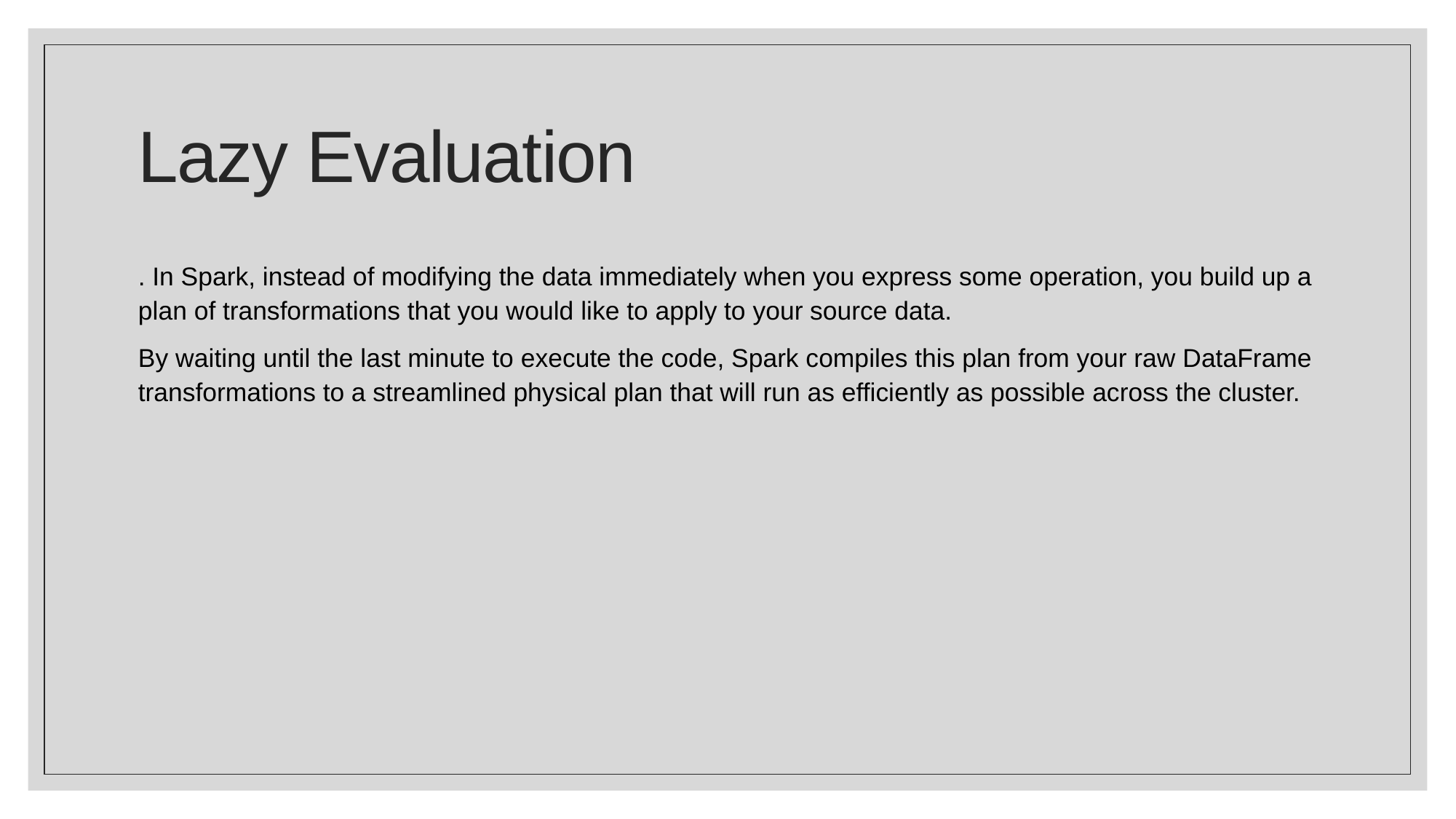

# Lazy Evaluation
. In Spark, instead of modifying the data immediately when you express some operation, you build up a plan of transformations that you would like to apply to your source data.
By waiting until the last minute to execute the code, Spark compiles this plan from your raw DataFrame transformations to a streamlined physical plan that will run as efficiently as possible across the cluster.